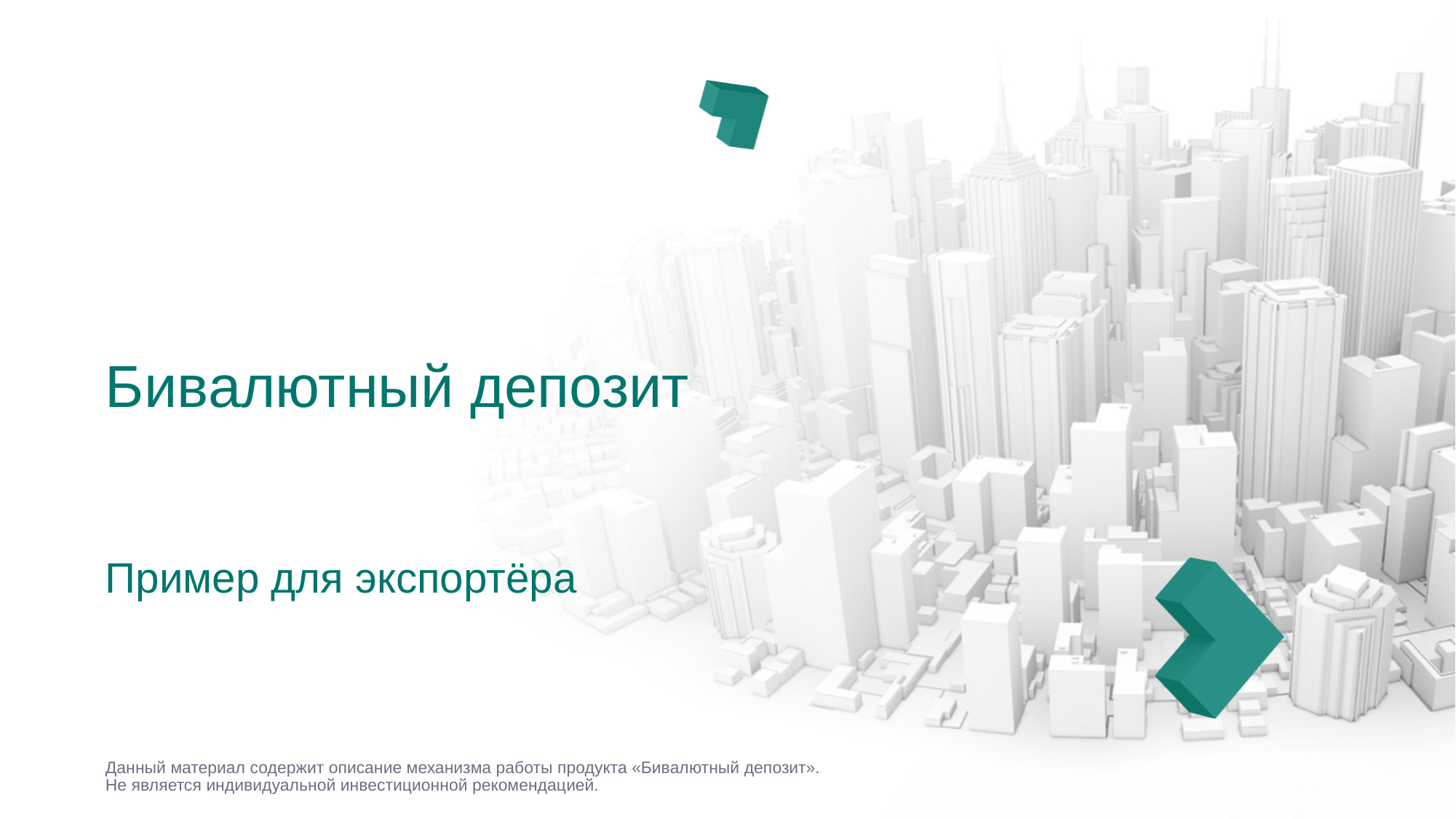

# Бивалютный депозит
Пример для экспортёра
Данный материал содержит описание механизма работы продукта «Бивалютный депозит».
Не является индивидуальной инвестиционной рекомендацией.